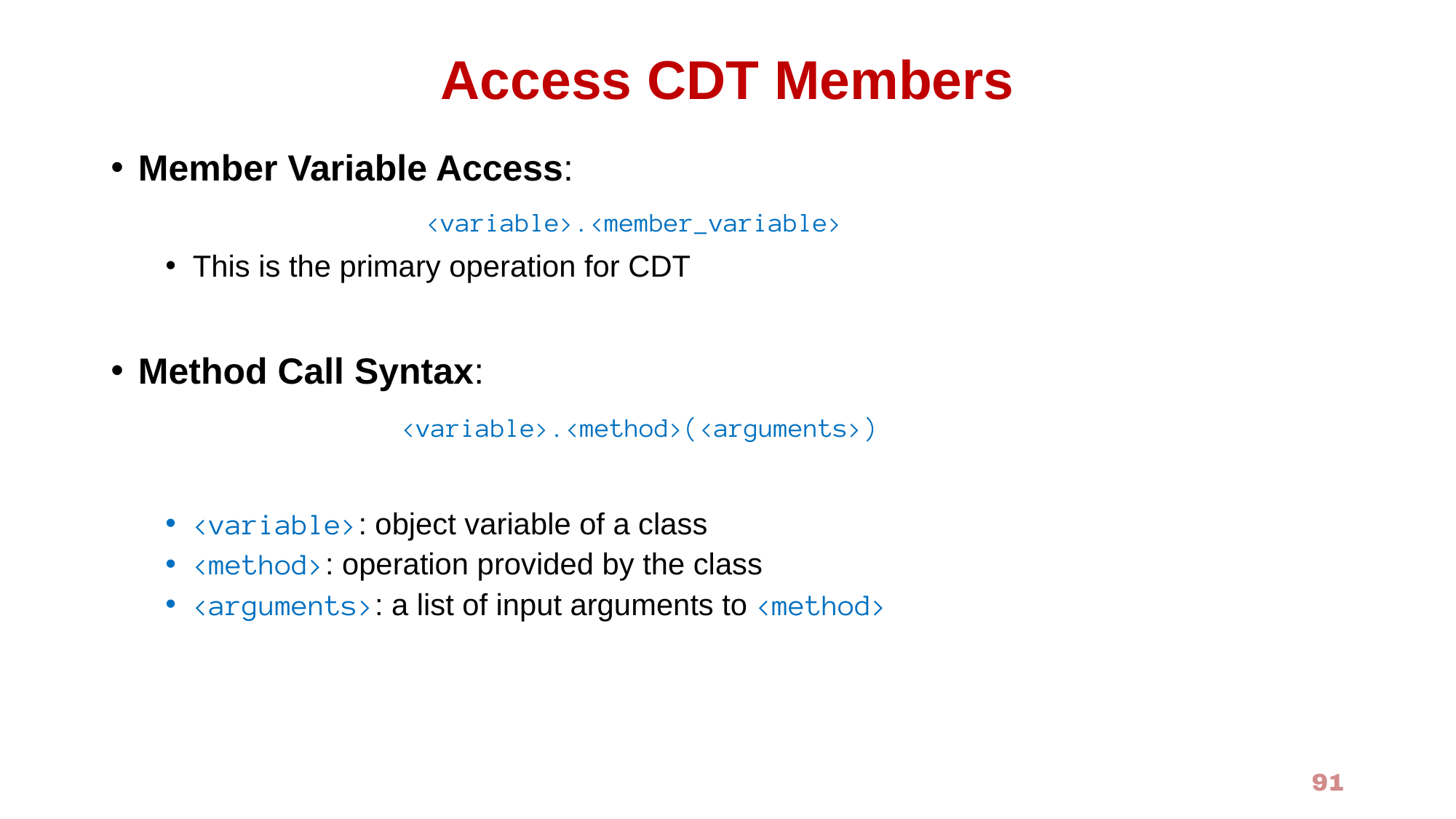

# Access CDT Members
Member Variable Access:

This is the primary operation for CDT

Method Call Syntax:

<variable>: object variable of a class
<method>: operation provided by the class
<arguments>: a list of input arguments to <method>

<variable>.<member_variable>
<variable>.<method>(<arguments>)
91